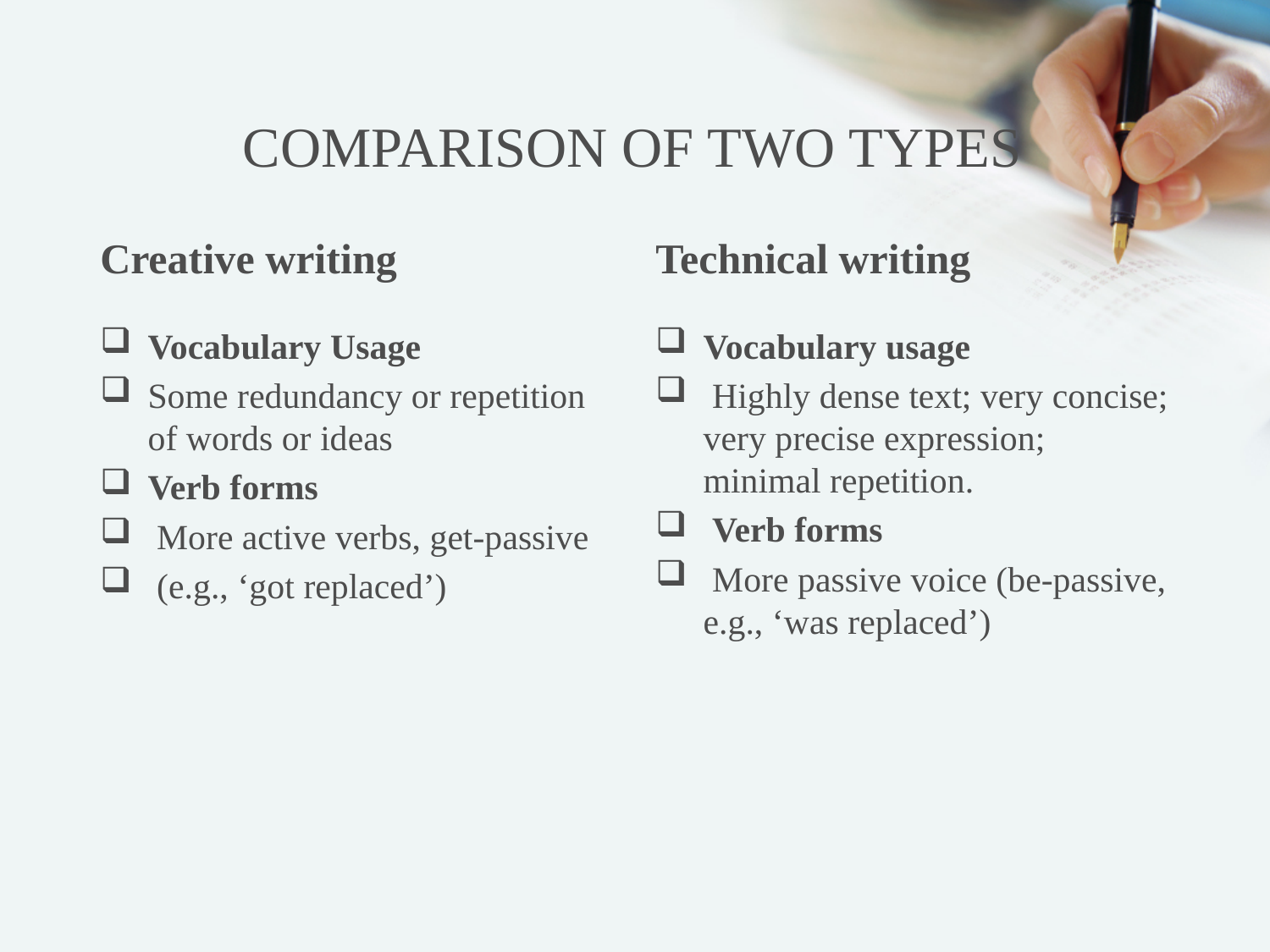

# COMPARISON OF TWO TYPES
Creative writing

Technical writing

Vocabulary Usage
Some redundancy or repetition of words or ideas
Verb forms
 More active verbs, get-passive
 (e.g., ‘got replaced’)

Vocabulary usage
 Highly dense text; very concise; very precise expression; minimal repetition.
 Verb forms
 More passive voice (be-passive, e.g., ‘was replaced’)